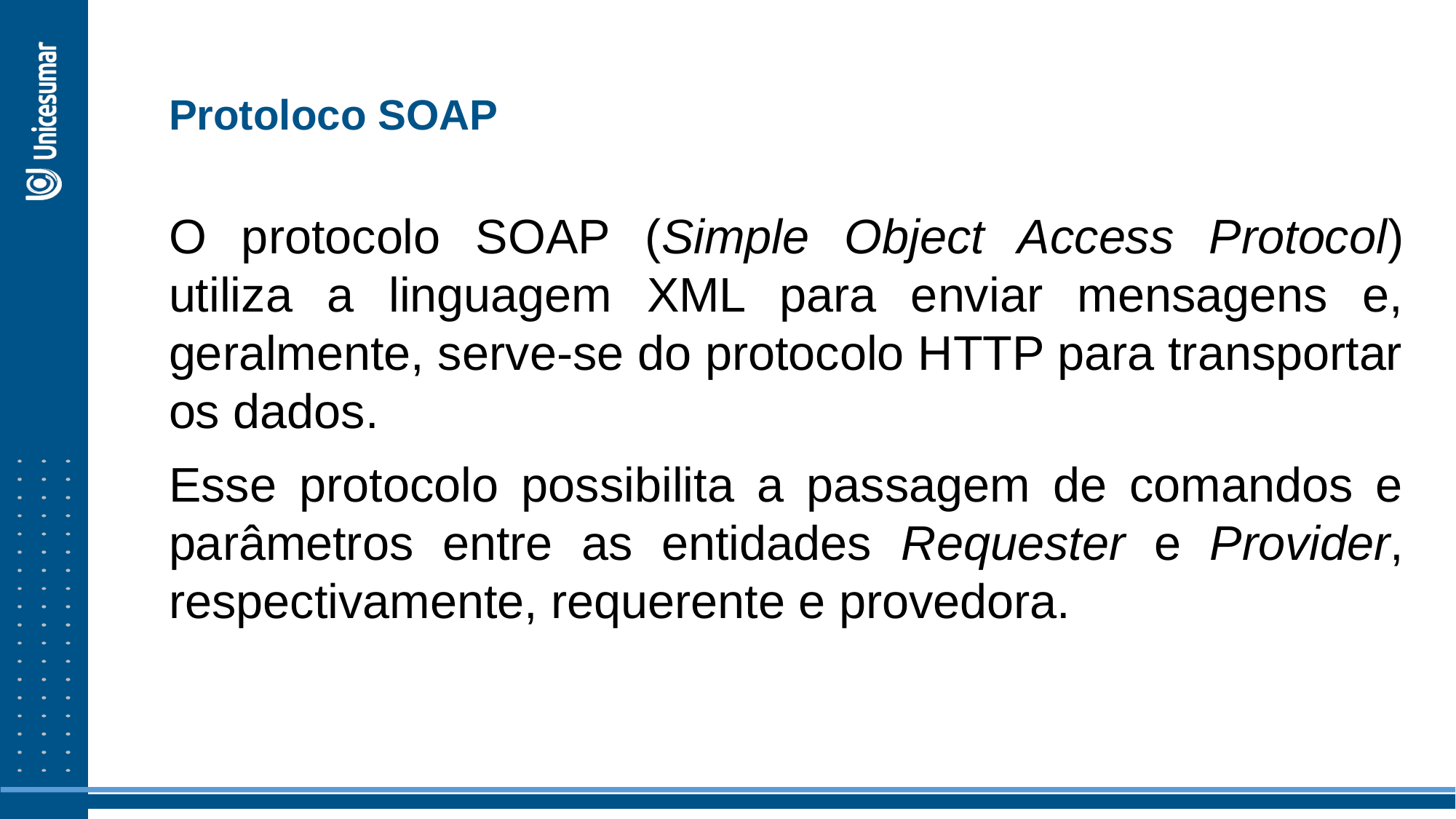

Protoloco SOAP
O protocolo SOAP (Simple Object Access Protocol) utiliza a linguagem XML para enviar mensagens e, geralmente, serve-se do protocolo HTTP para transportar os dados.
Esse protocolo possibilita a passagem de comandos e parâmetros entre as entidades Requester e Provider, respectivamente, requerente e provedora.